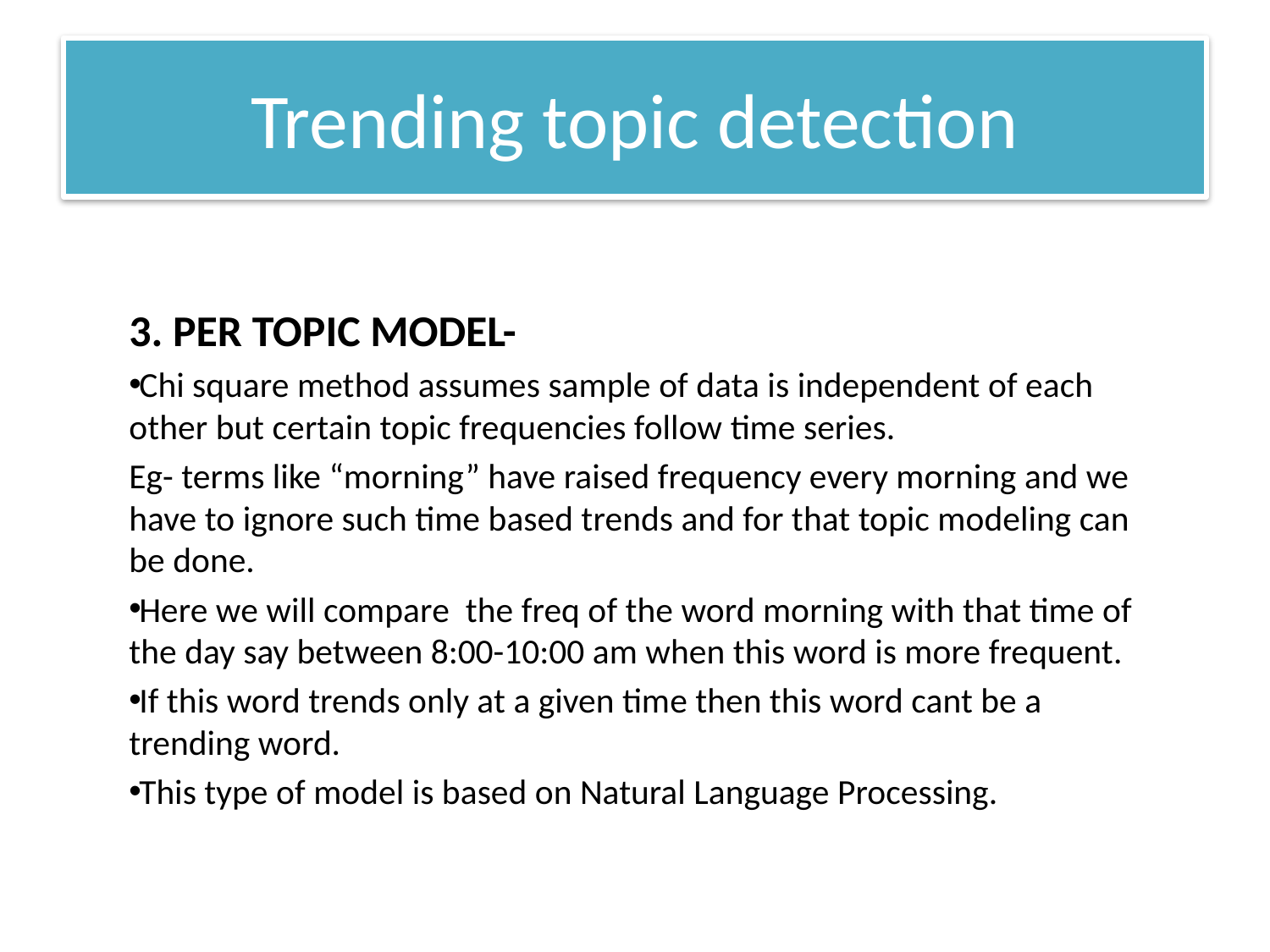

Trending topic detection
3. PER TOPIC MODEL-
Chi square method assumes sample of data is independent of each other but certain topic frequencies follow time series.
Eg- terms like “morning” have raised frequency every morning and we have to ignore such time based trends and for that topic modeling can be done.
Here we will compare  the freq of the word morning with that time of the day say between 8:00-10:00 am when this word is more frequent.
If this word trends only at a given time then this word cant be a trending word.
This type of model is based on Natural Language Processing.